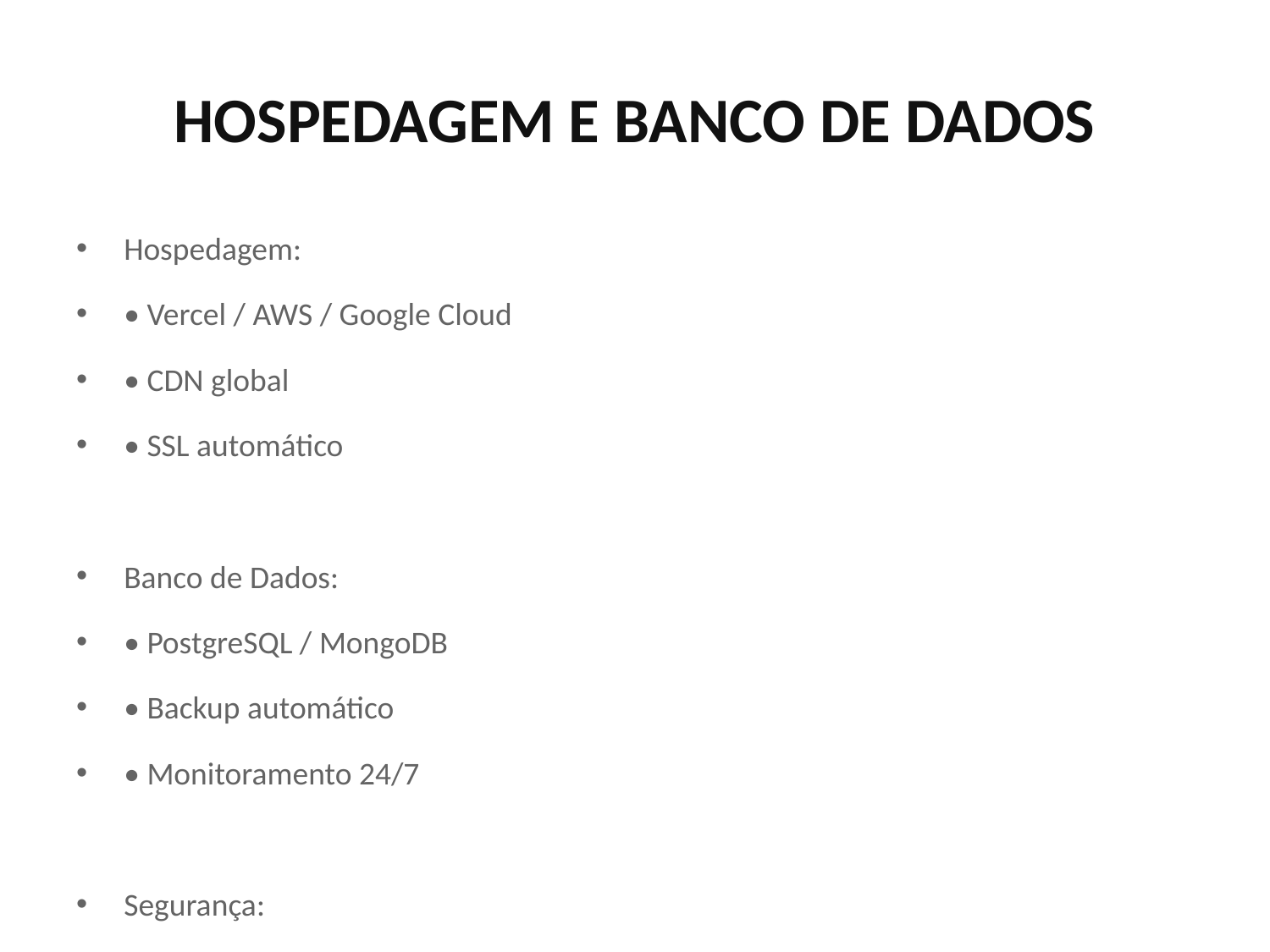

# HOSPEDAGEM E BANCO DE DADOS
Hospedagem:
• Vercel / AWS / Google Cloud
• CDN global
• SSL automático

Banco de Dados:
• PostgreSQL / MongoDB
• Backup automático
• Monitoramento 24/7

Segurança:
• Firewall configurado
• Criptografia de dados
• Logs de auditoria